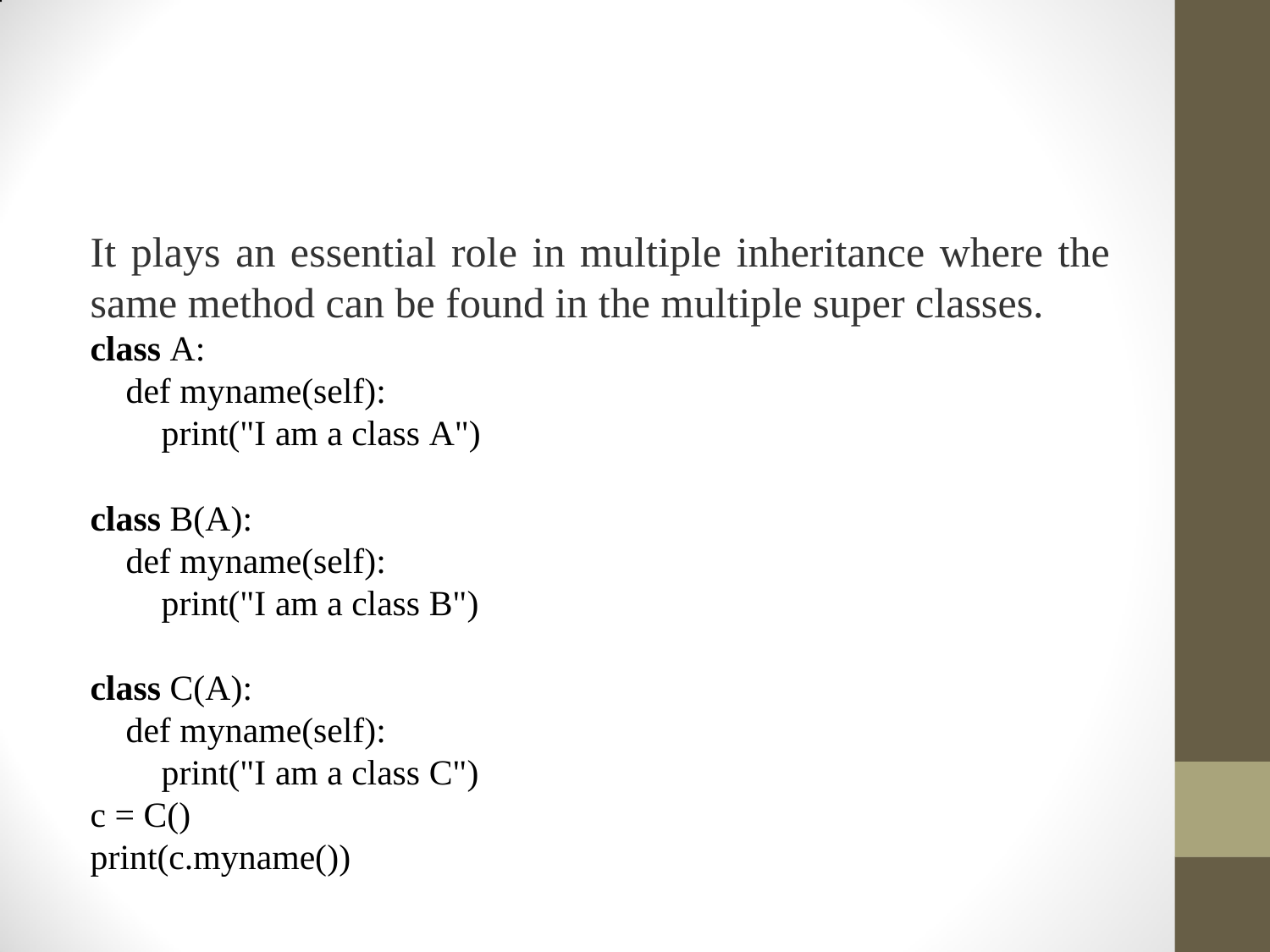

#
It plays an essential role in multiple inheritance where the same method can be found in the multiple super classes.
class A:
    def myname(self):
        print("I am a class A")

class B(A):
    def myname(self):
        print("I am a class B")

class C(A):
    def myname(self):
        print("I am a class C")
c = C()
print(c.myname())